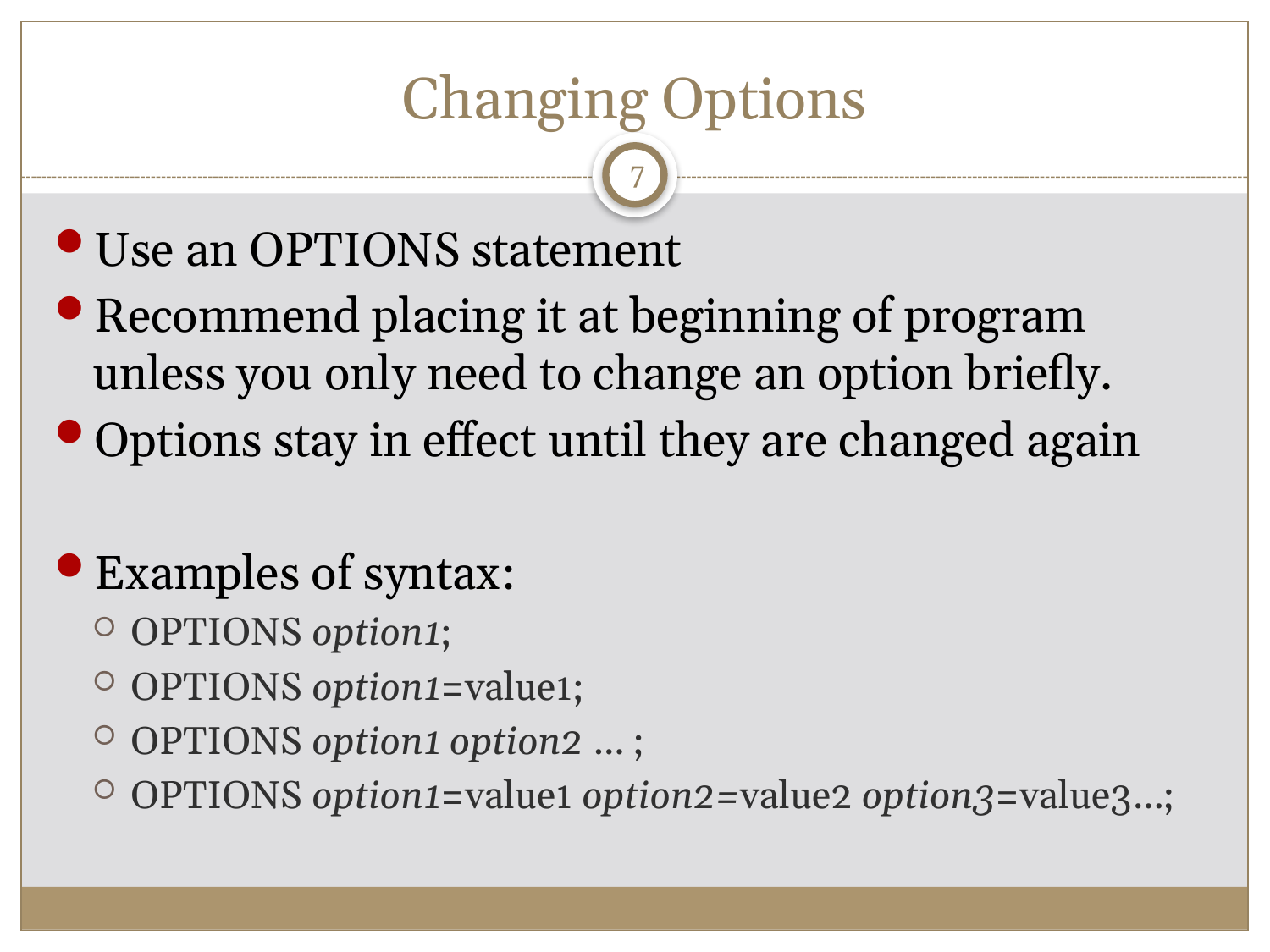

# Changing Options
7
Use an OPTIONS statement
Recommend placing it at beginning of program unless you only need to change an option briefly.
Options stay in effect until they are changed again

Examples of syntax:
OPTIONS option1;
OPTIONS option1=value1;
OPTIONS option1 option2 … ;
OPTIONS option1=value1 option2=value2 option3=value3…;